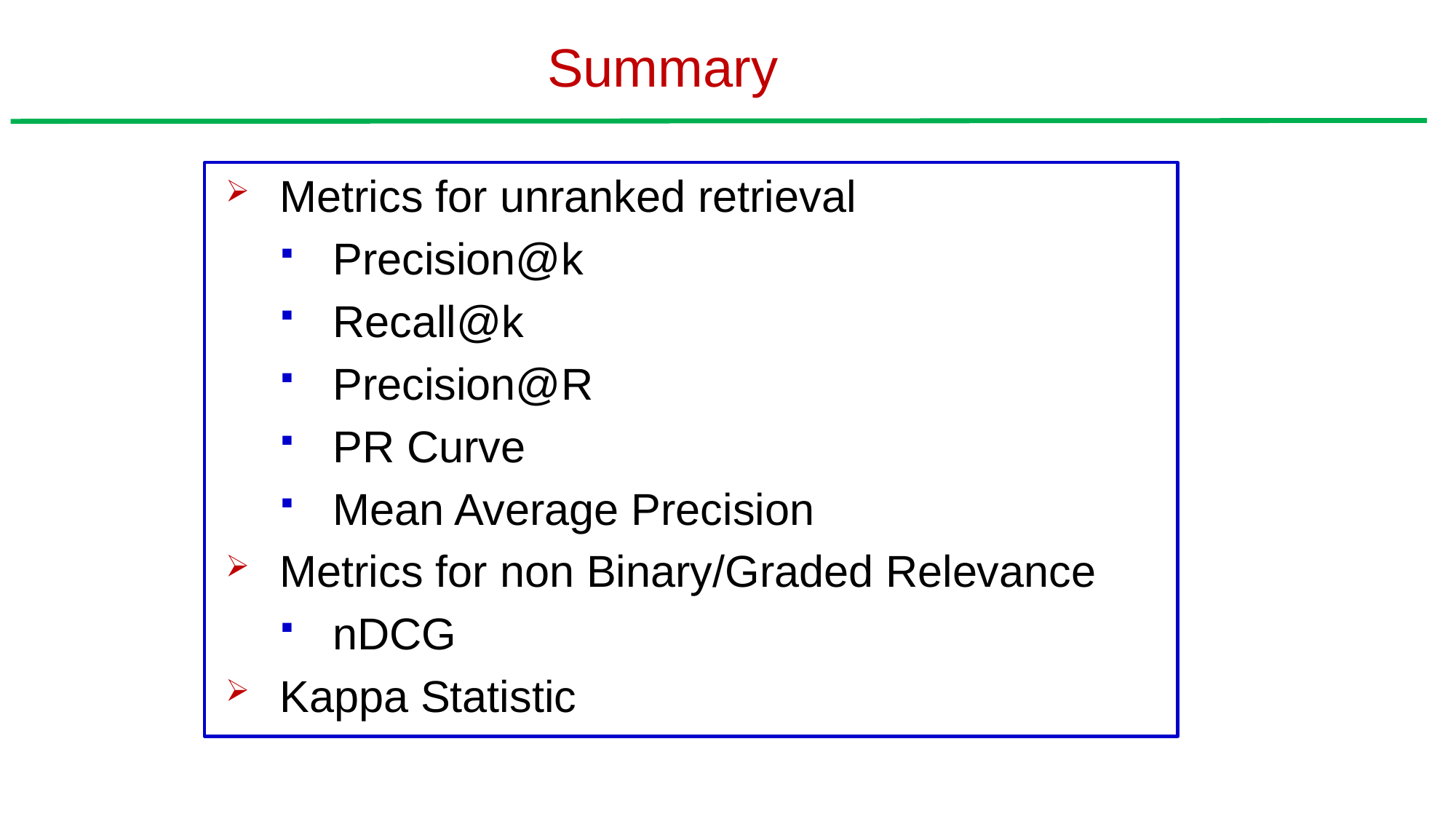

Summary
Metrics for unranked retrieval
Precision@k
Recall@k
Precision@R
PR Curve
Mean Average Precision
Metrics for non Binary/Graded Relevance
nDCG
Kappa Statistic